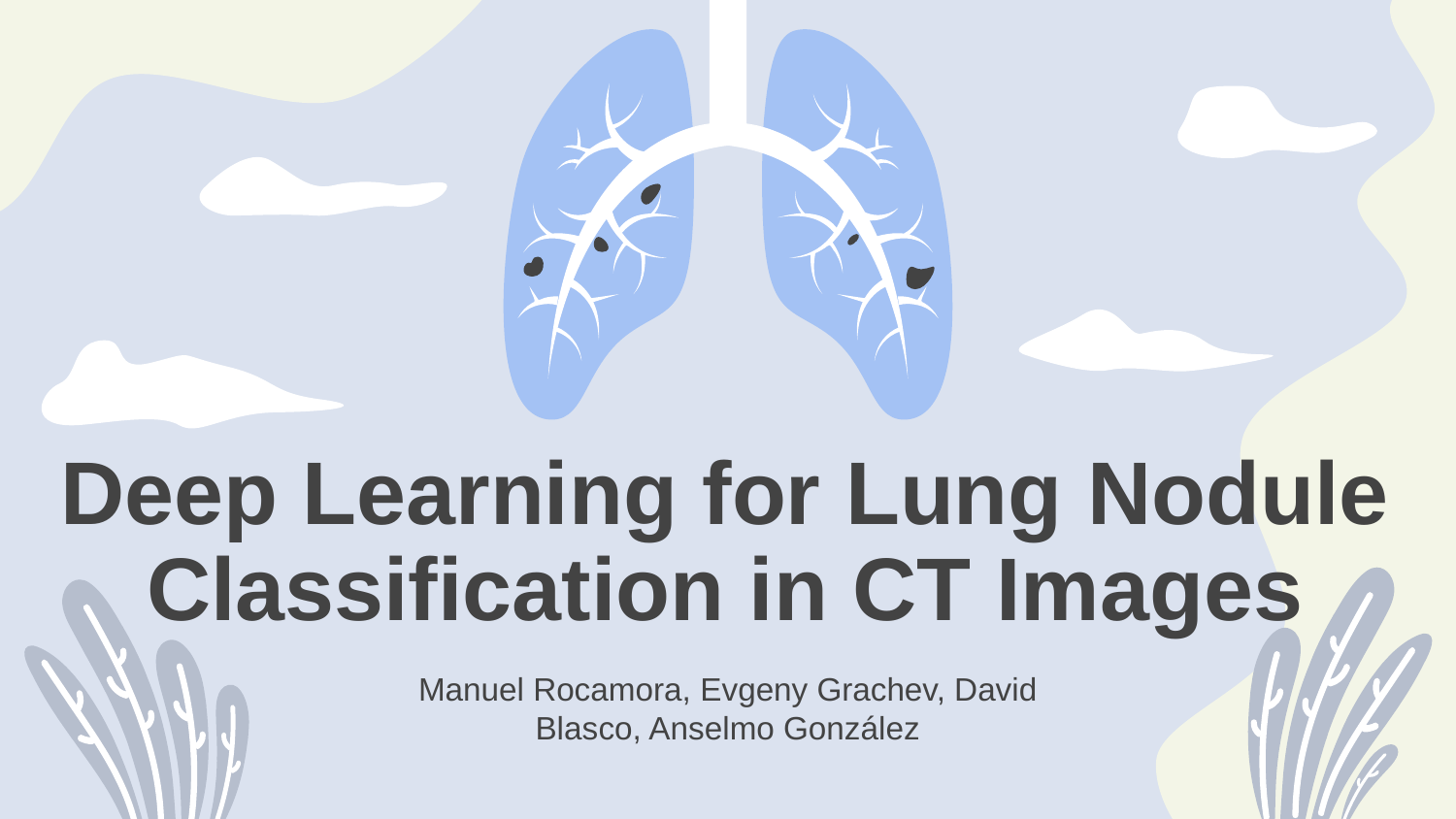

# Deep Learning for Lung Nodule Classification in CT Images
Manuel Rocamora, Evgeny Grachev, David Blasco, Anselmo González